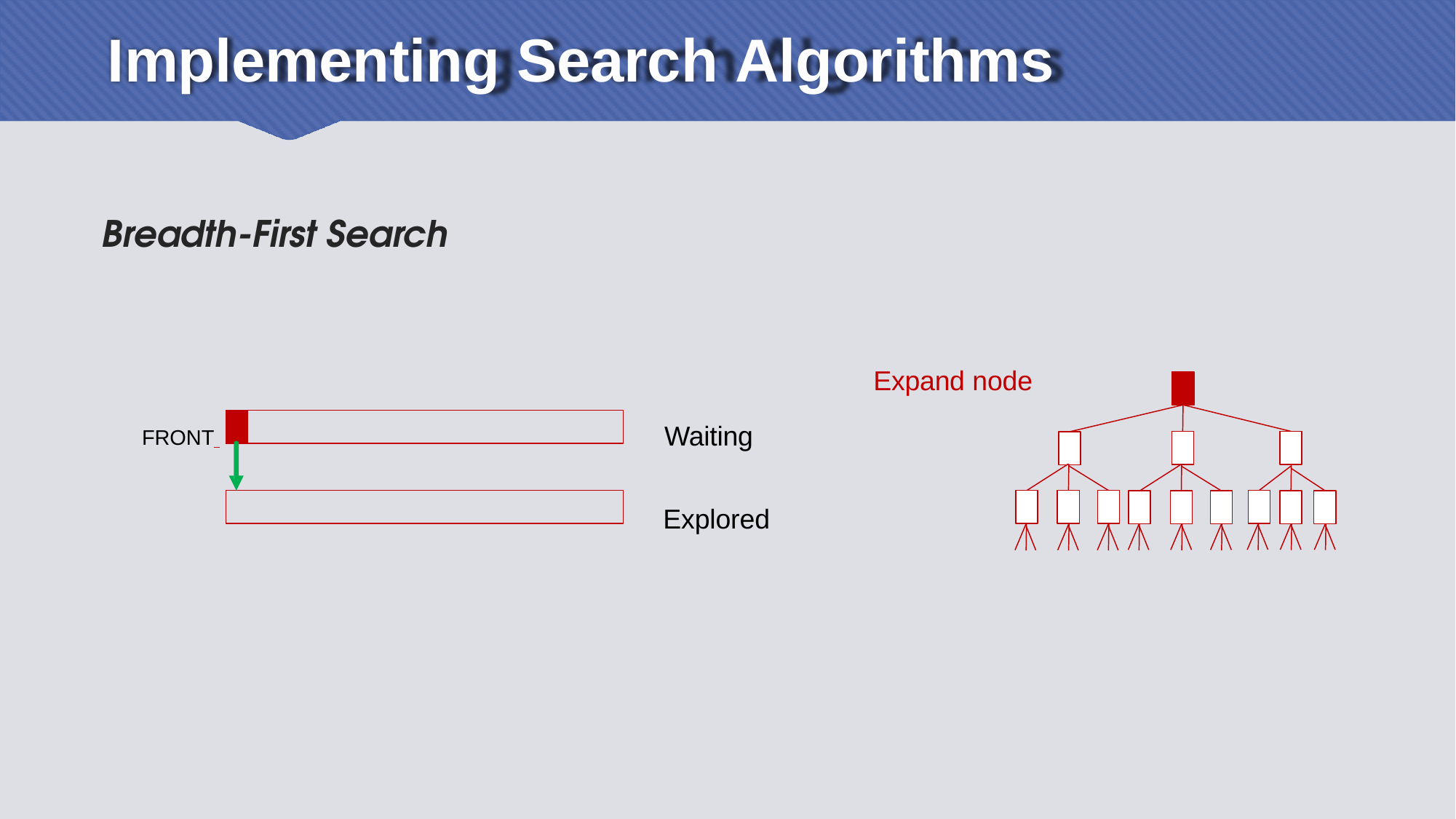

# Implementing Search Algorithms
Breadth-First Search
Expand node
FRONT 		Waiting

Explored